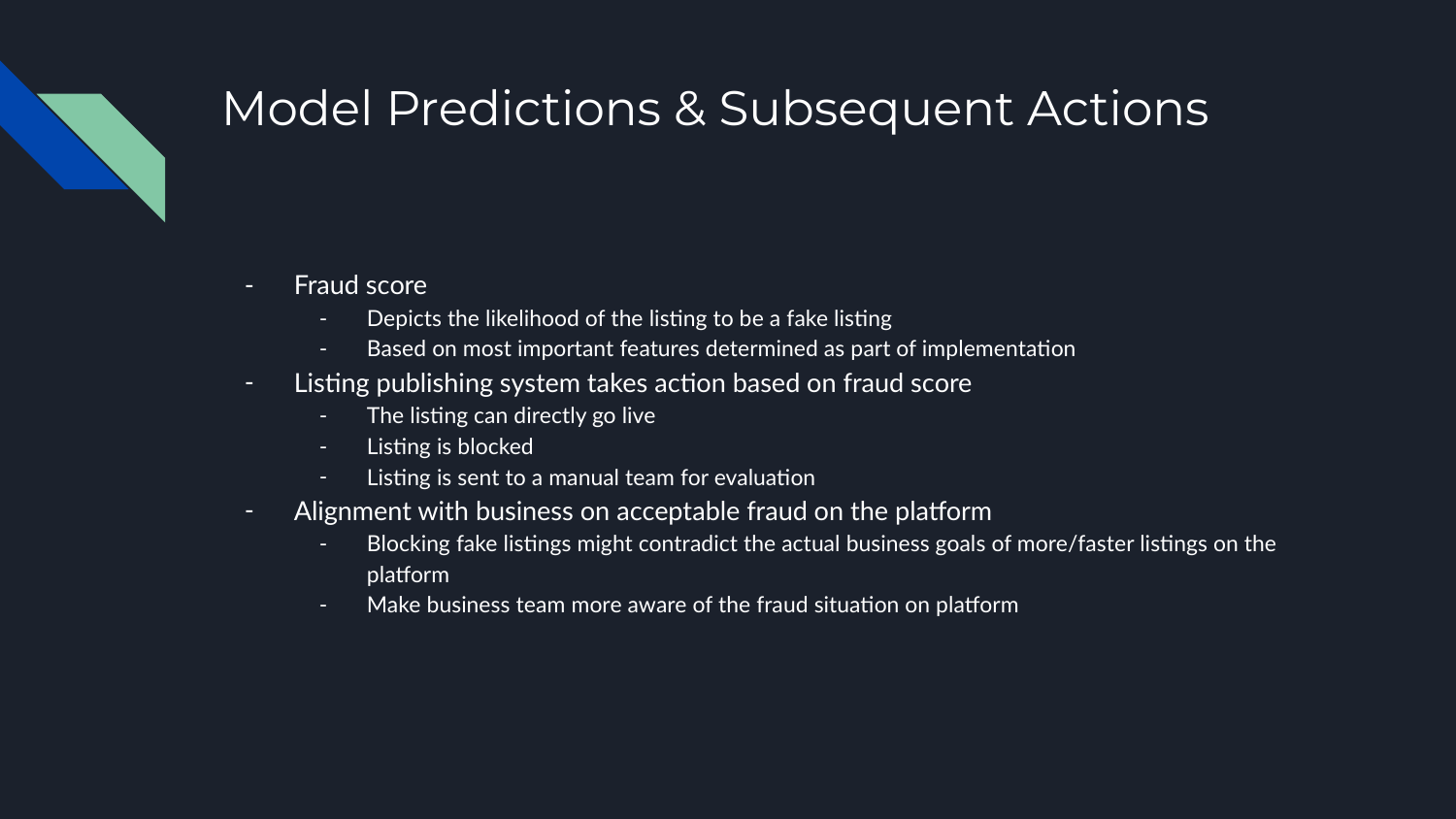

# Model Predictions & Subsequent Actions
Fraud score
Depicts the likelihood of the listing to be a fake listing
Based on most important features determined as part of implementation
Listing publishing system takes action based on fraud score
The listing can directly go live
Listing is blocked
Listing is sent to a manual team for evaluation
Alignment with business on acceptable fraud on the platform
Blocking fake listings might contradict the actual business goals of more/faster listings on the platform
Make business team more aware of the fraud situation on platform